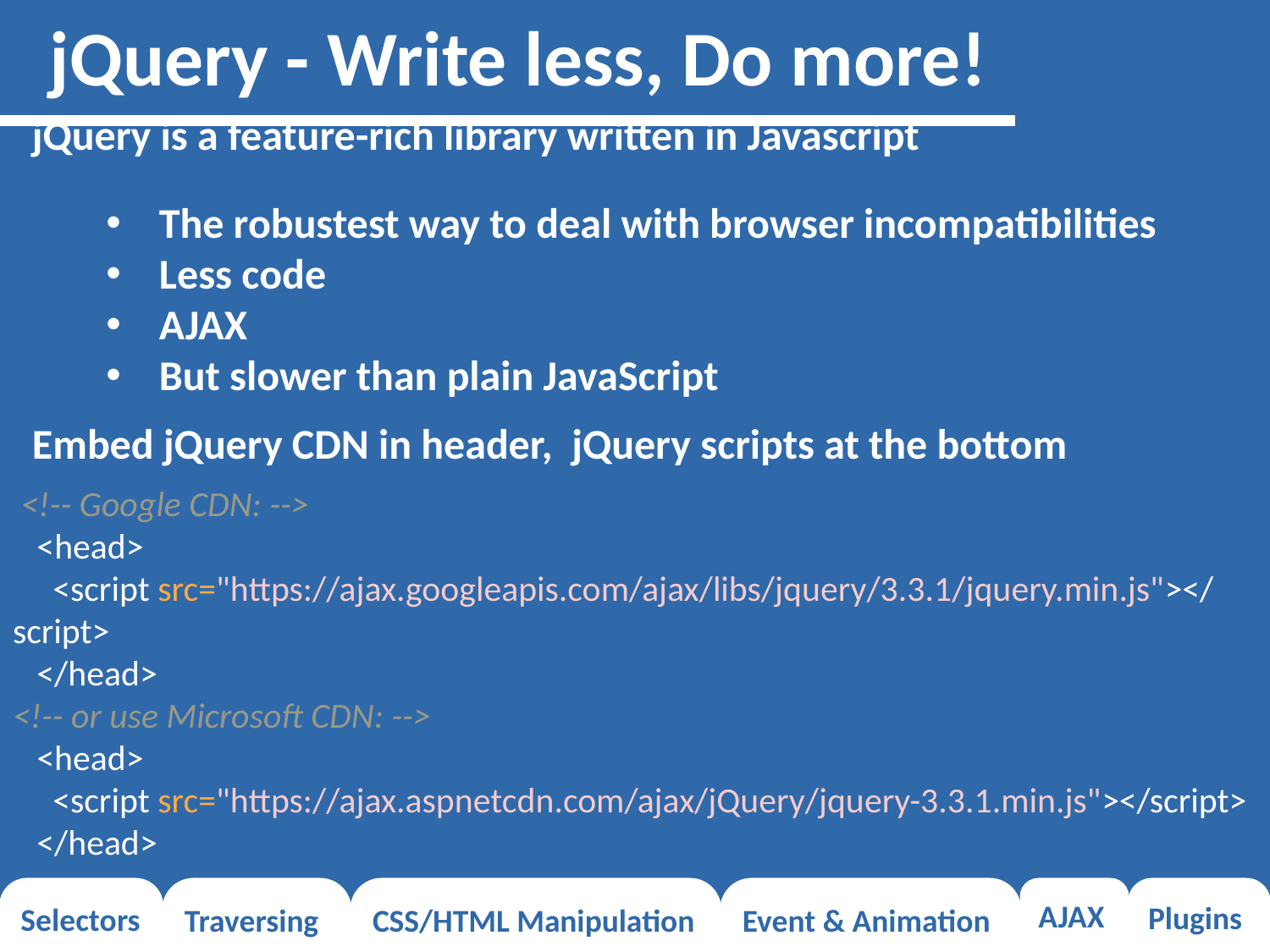

# jQuery - Write less, Do more!

jQuery is a feature-rich library written in Javascript
The robustest way to deal with browser incompatibilities
Less code
AJAX
But slower than plain JavaScript
Embed jQuery CDN in header,  jQuery scripts at the bottom
 <!-- Google CDN: -->
   <head>
     <script src="https://ajax.googleapis.com/ajax/libs/jquery/3.3.1/jquery.min.js"></script>
   </head>
<!-- or use Microsoft CDN: -->
   <head>
     <script src="https://ajax.aspnetcdn.com/ajax/jQuery/jquery-3.3.1.min.js"></script>
   </head>

Selectors
Traversing
CSS/HTML Manipulation
Event & Animation
AJAX
Plugins